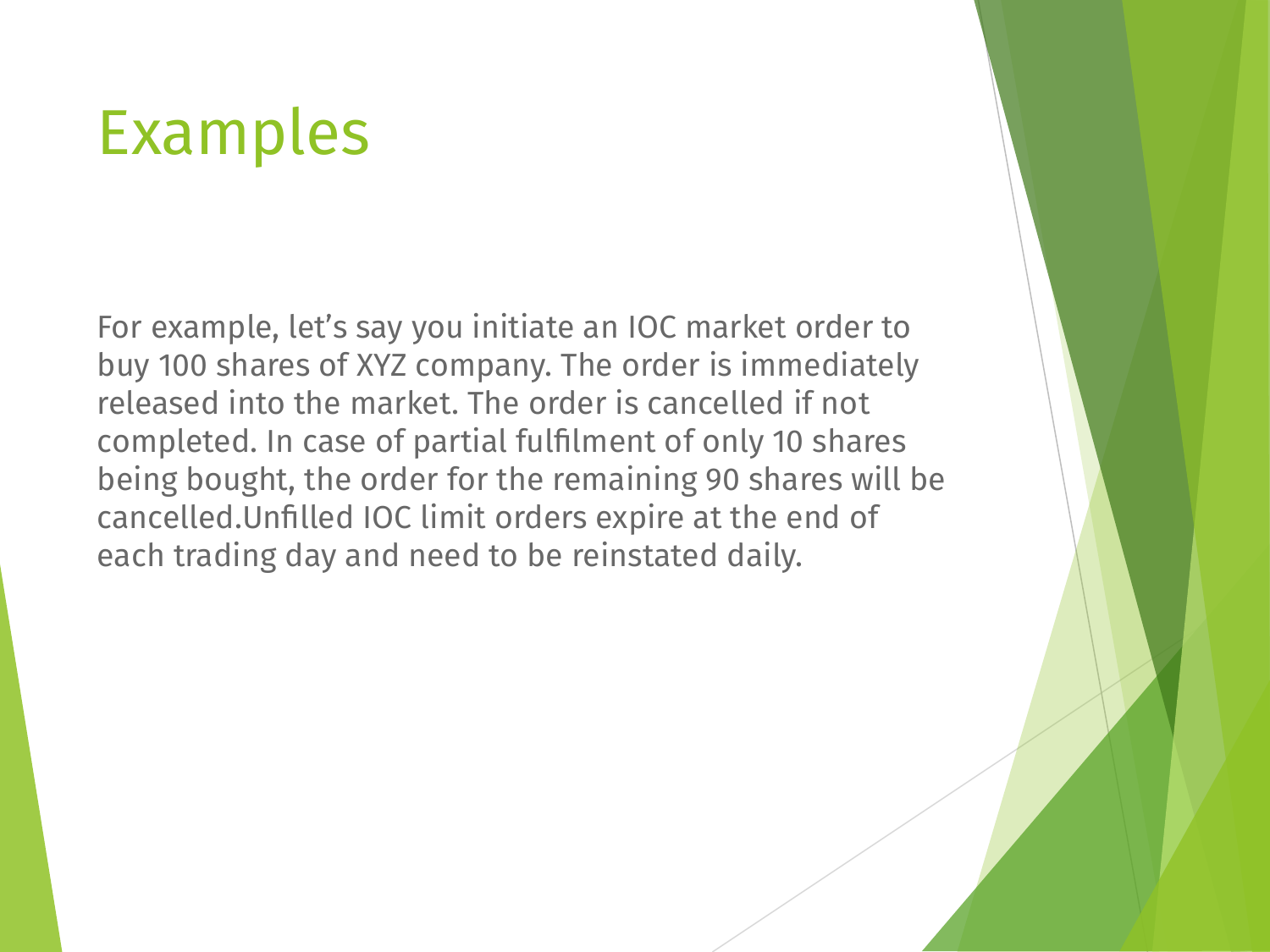

# Examples
For example, let’s say you initiate an IOC market order to buy 100 shares of XYZ company. The order is immediately released into the market. The order is cancelled if not completed. In case of partial fulfilment of only 10 shares being bought, the order for the remaining 90 shares will be cancelled.Unfilled IOC limit orders expire at the end of each trading day and need to be reinstated daily.